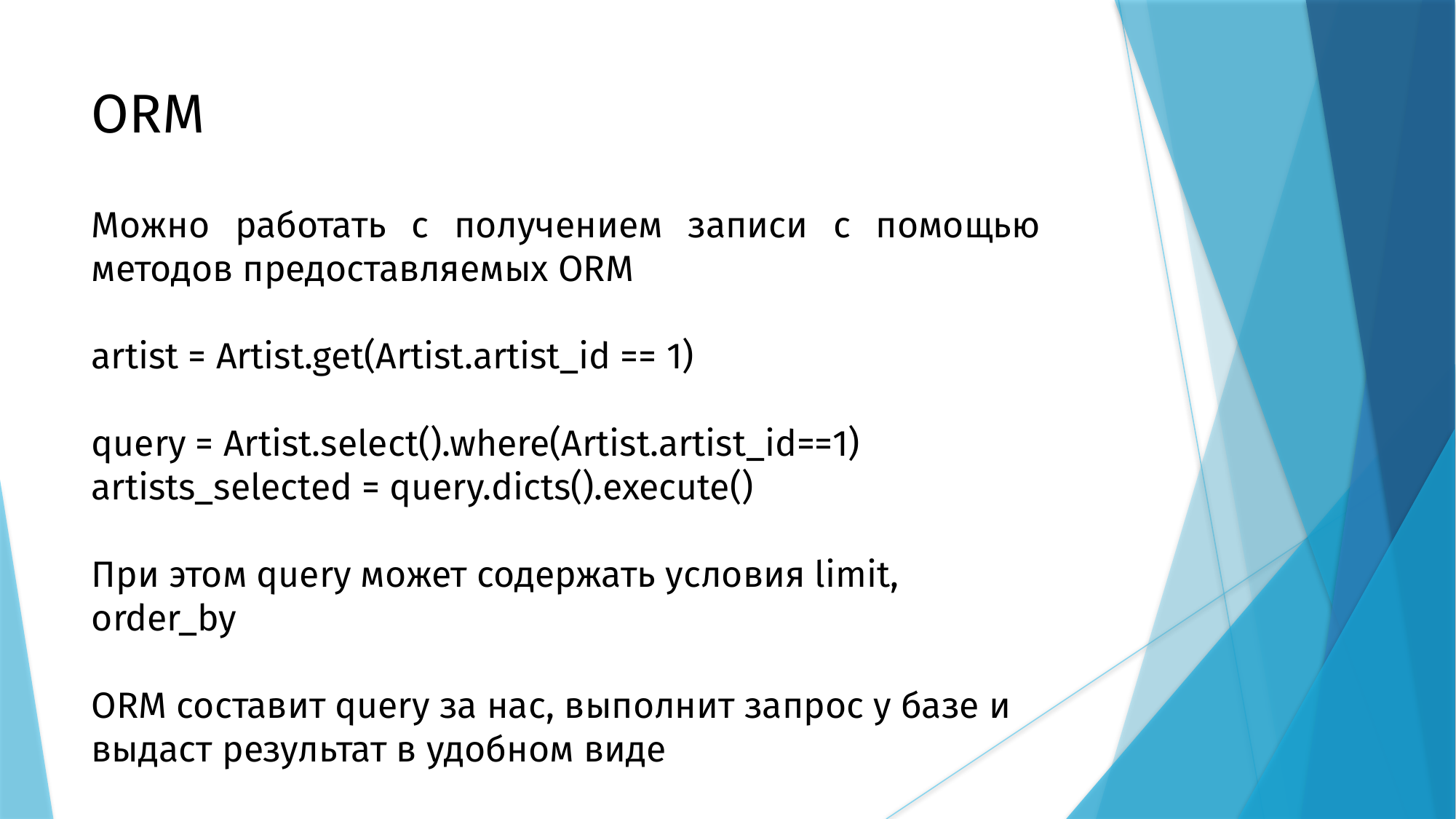

ORM
Можно работать с получением записи с помощью методов предоставляемых ORM

artist = Artist.get(Artist.artist_id == 1)

query = Artist.select().where(Artist.artist_id==1)
artists_selected = query.dicts().execute()

При этом query может содержать условия limit, order_by

ORM составит query за нас, выполнит запрос у базе и выдаст результат в удобном виде